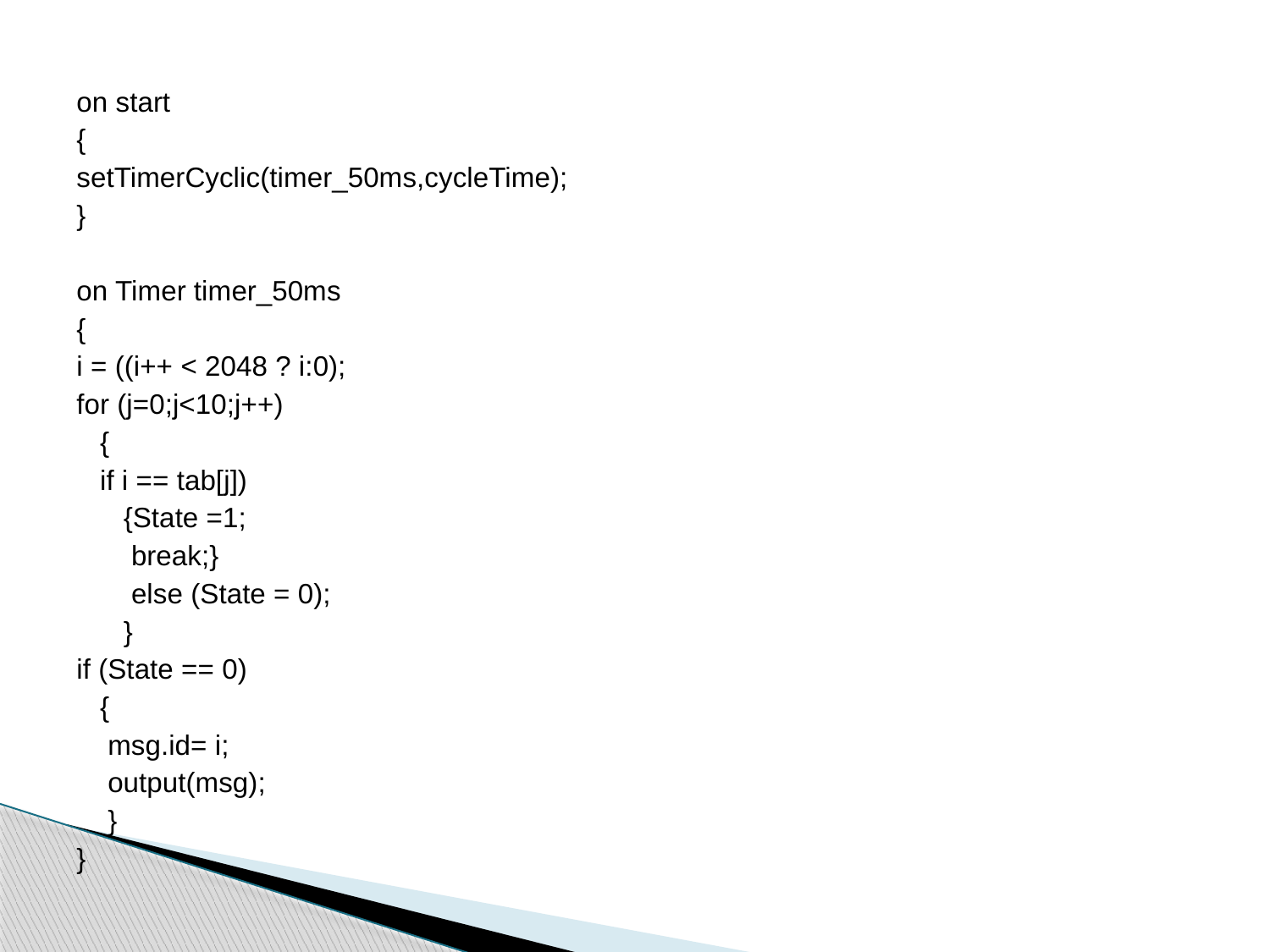

on start
{
setTimerCyclic(timer_50ms,cycleTime);
}

on Timer timer_50ms
{
i = ((i++ < 2048 ? i:0);
for (j=0;j<10;j++)
   {
   if i == tab[j])
      {State =1;
       break;}
       else (State = 0);
      }
if (State == 0)
   {
    msg.id= i;
    output(msg);
    }
}